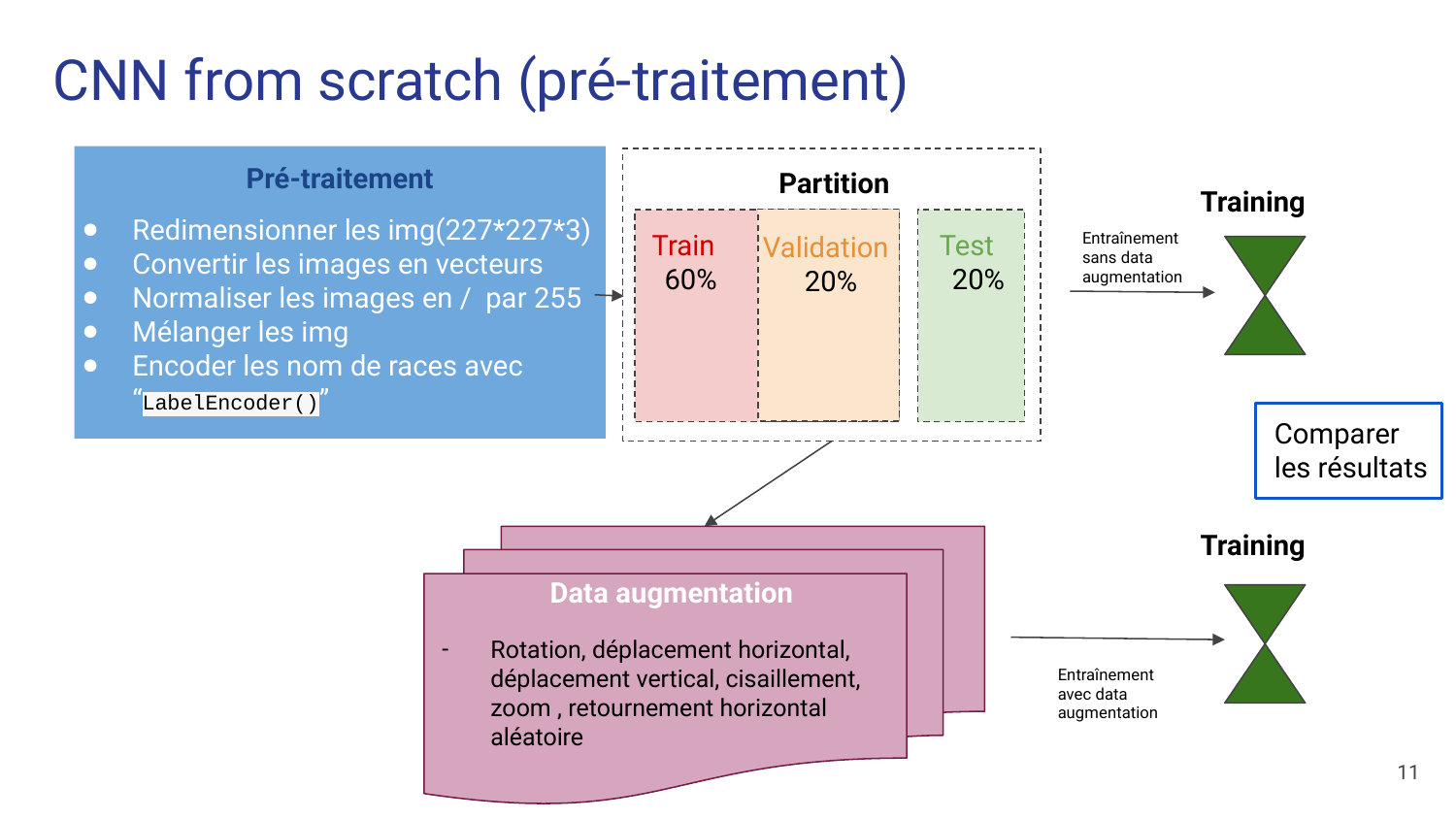

# CNN from scratch (pré-traitement)

Pré-traitement

Partition
Training
Redimensionner les img(227*227*3)
Convertir les images en vecteurs
Normaliser les images en /  par 255
Mélanger les img
Encoder les nom de races avec “LabelEncoder()”

Train
60%
Test
20%
Entraînement sans data augmentation
Validation
20%

Comparer les résultats

Training

Data augmentation

Rotation, déplacement horizontal, déplacement vertical, cisaillement, zoom , retournement horizontal aléatoire
Entraînement avec data augmentation
11